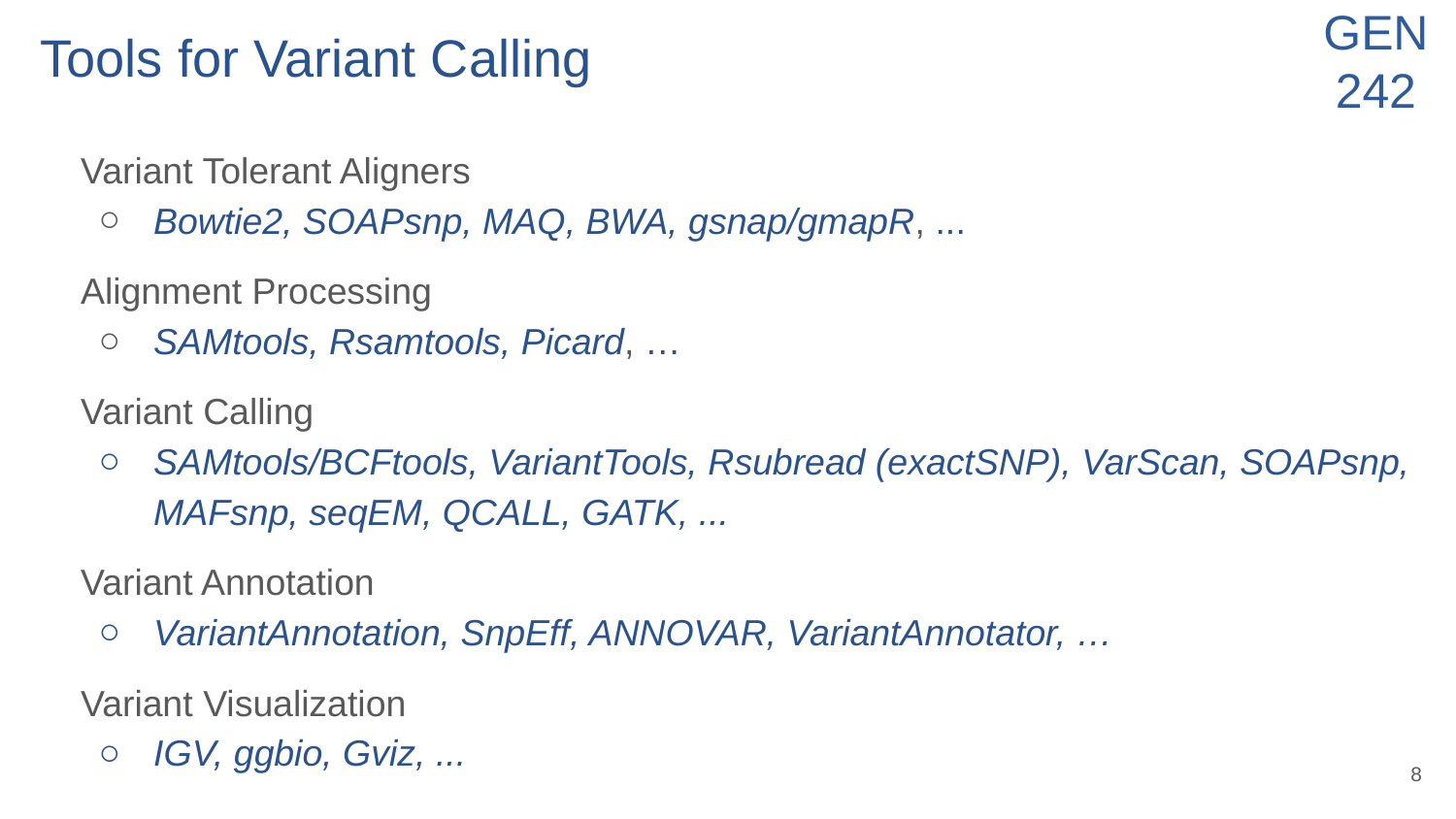

# Tools for Variant Calling
Variant Tolerant Aligners
Bowtie2, SOAPsnp, MAQ, BWA, gsnap/gmapR, ...
Alignment Processing
SAMtools, Rsamtools, Picard, …
Variant Calling
SAMtools/BCFtools, VariantTools, Rsubread (exactSNP), VarScan, SOAPsnp, MAFsnp, seqEM, QCALL, GATK, ...
Variant Annotation
VariantAnnotation, SnpEff, ANNOVAR, VariantAnnotator, …
Variant Visualization
IGV, ggbio, Gviz, ...

8